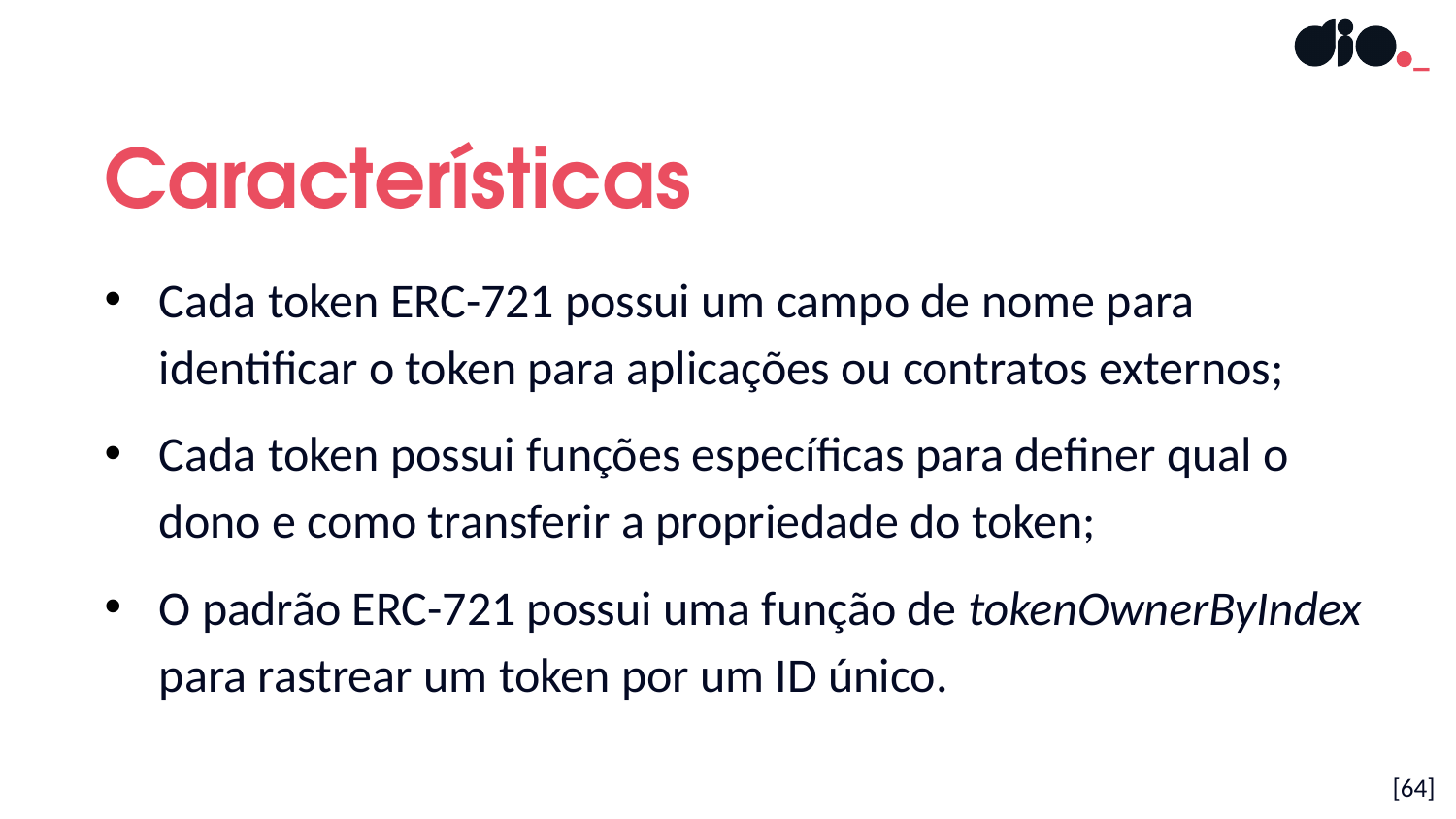

Características
Cada token ERC-721 possui um campo de nome para identificar o token para aplicações ou contratos externos;
Cada token possui funções específicas para definer qual o dono e como transferir a propriedade do token;
O padrão ERC-721 possui uma função de tokenOwnerByIndex para rastrear um token por um ID único.
[64]